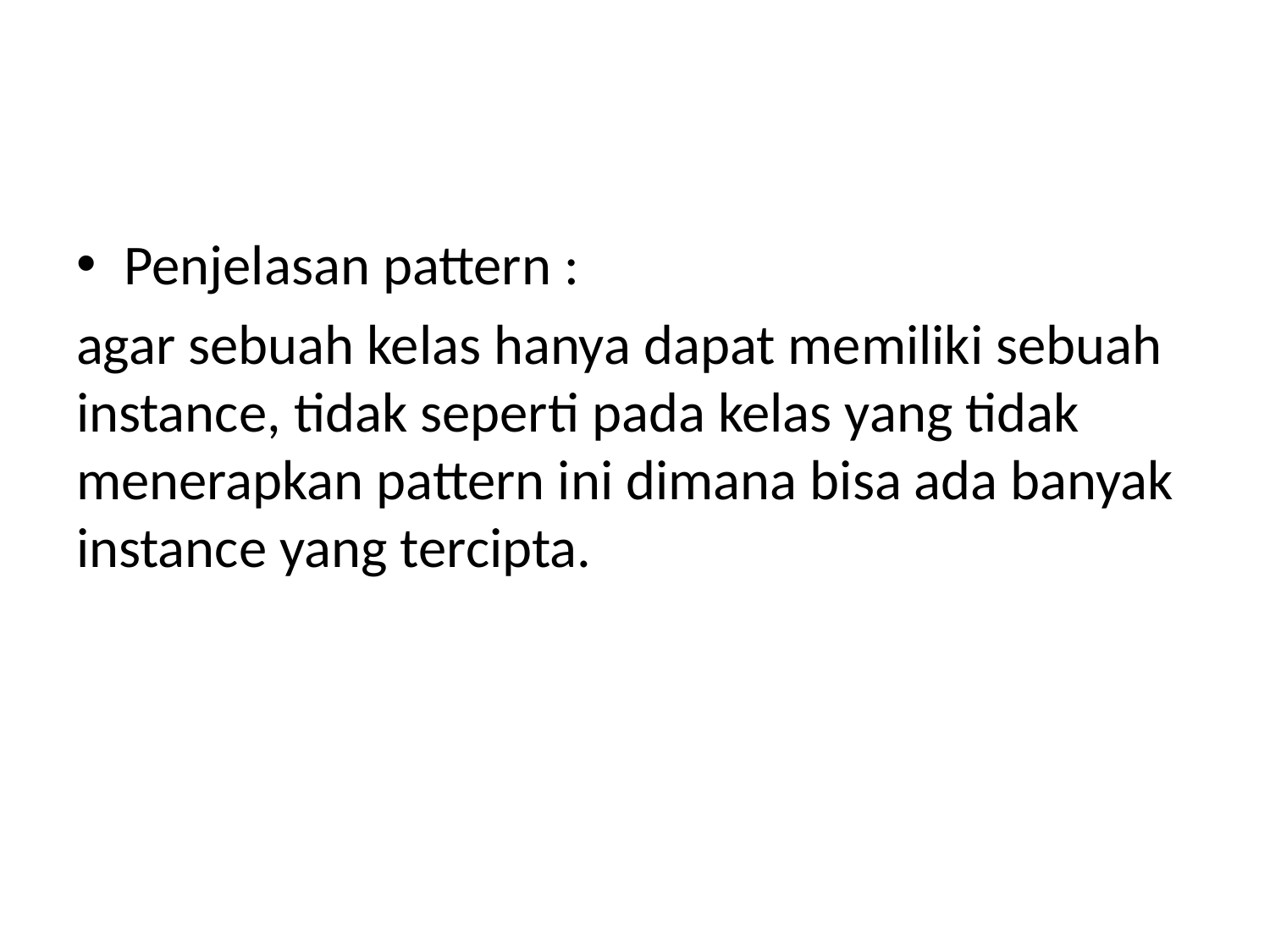

Penjelasan pattern :
agar sebuah kelas hanya dapat memiliki sebuah instance, tidak seperti pada kelas yang tidak menerapkan pattern ini dimana bisa ada banyak instance yang tercipta.